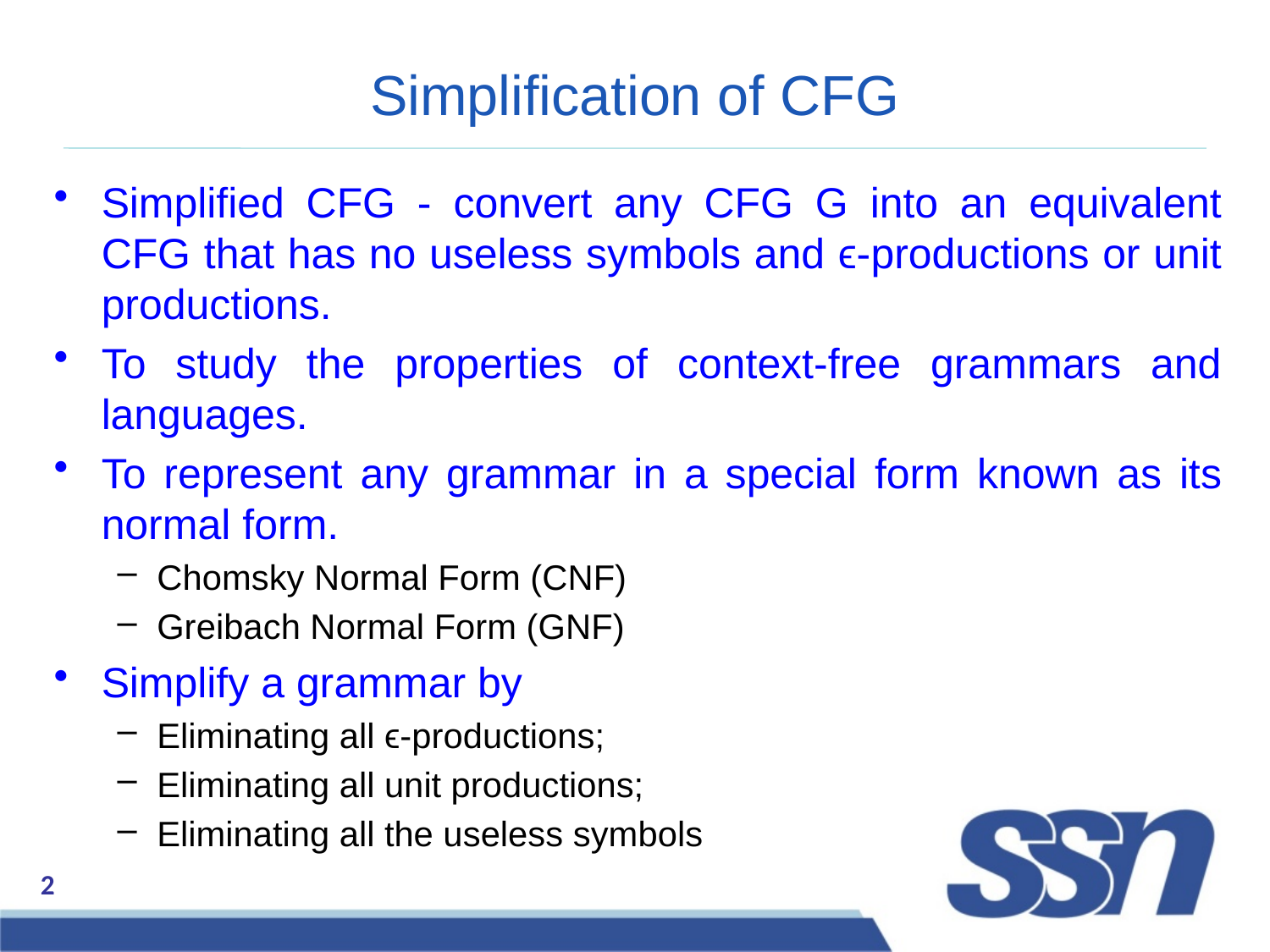

# Simplification of CFG
Simplified CFG - convert any CFG G into an equivalent CFG that has no useless symbols and ϵ-productions or unit productions.
To study the properties of context-free grammars and languages.
To represent any grammar in a special form known as its normal form.
Chomsky Normal Form (CNF)
Greibach Normal Form (GNF)
Simplify a grammar by
Eliminating all ϵ-productions;
Eliminating all unit productions;
Eliminating all the useless symbols